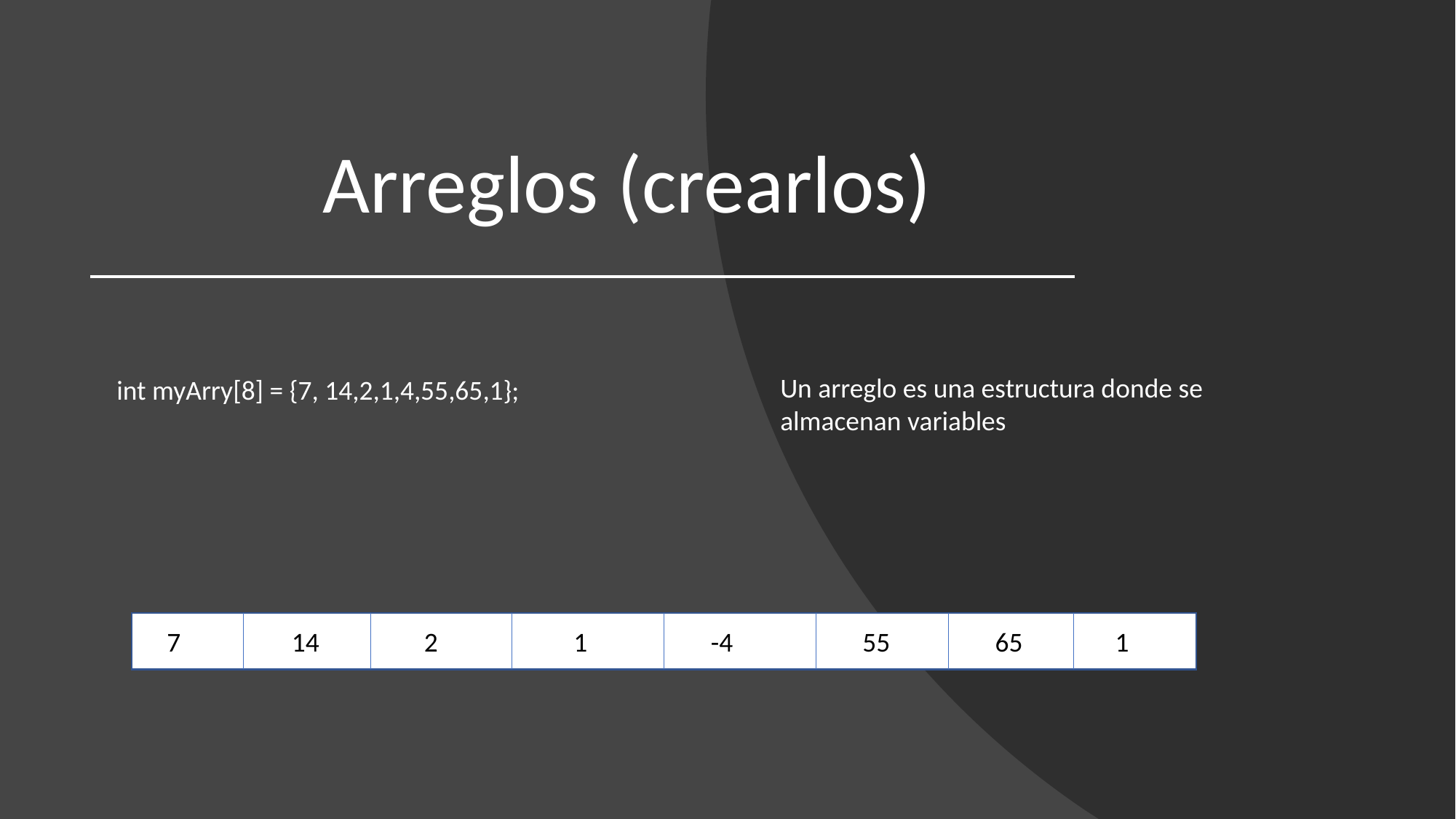

# Arreglos (crearlos)

Un arreglo es una estructura donde se almacenan variables
int myArry[8] = {7, 14,2,1,4,55,65,1};

    7                  14                 2                      1                    -4                     55                 65               1